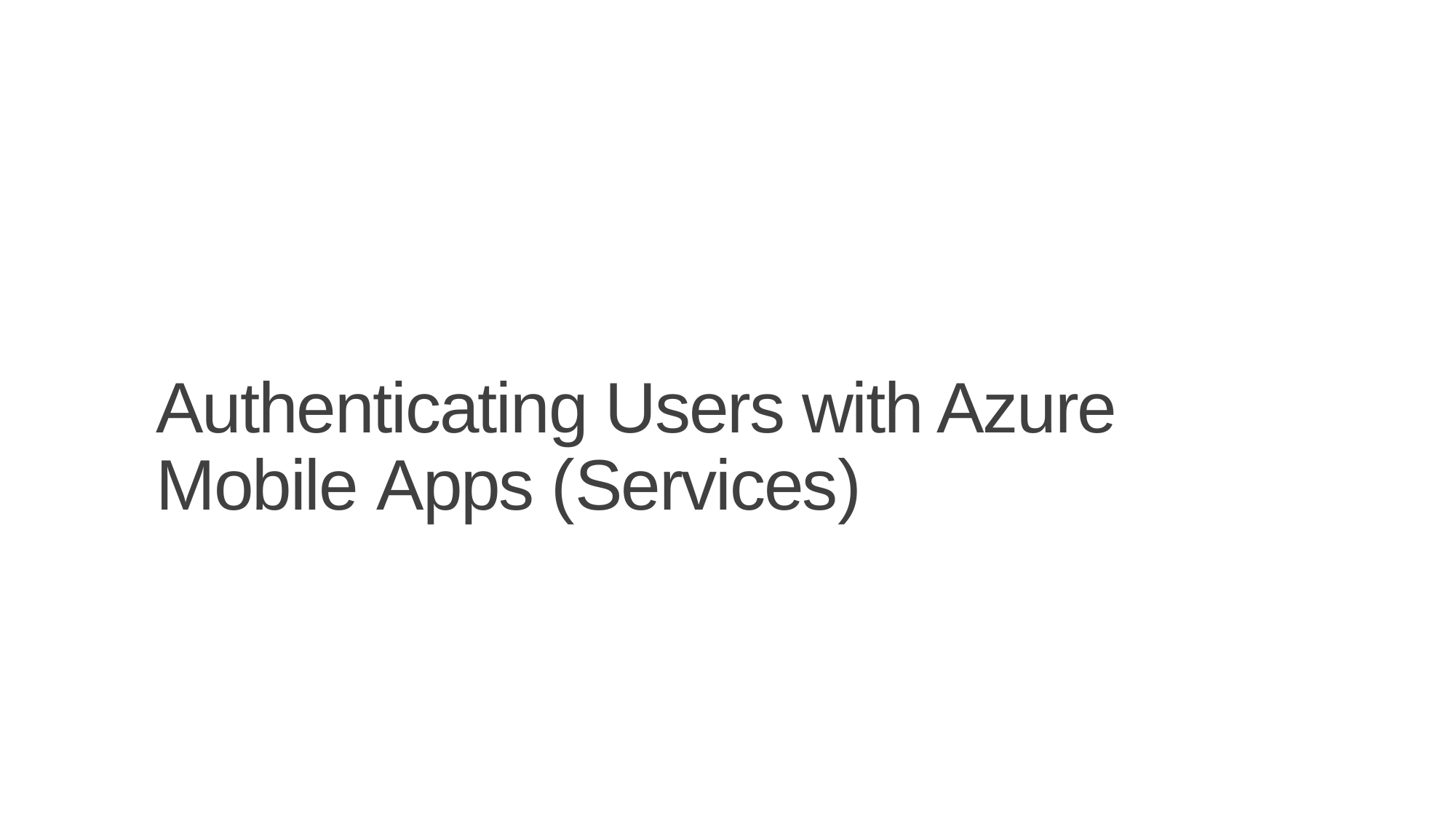

Authenticating Users with Azure Mobile Apps (Services)